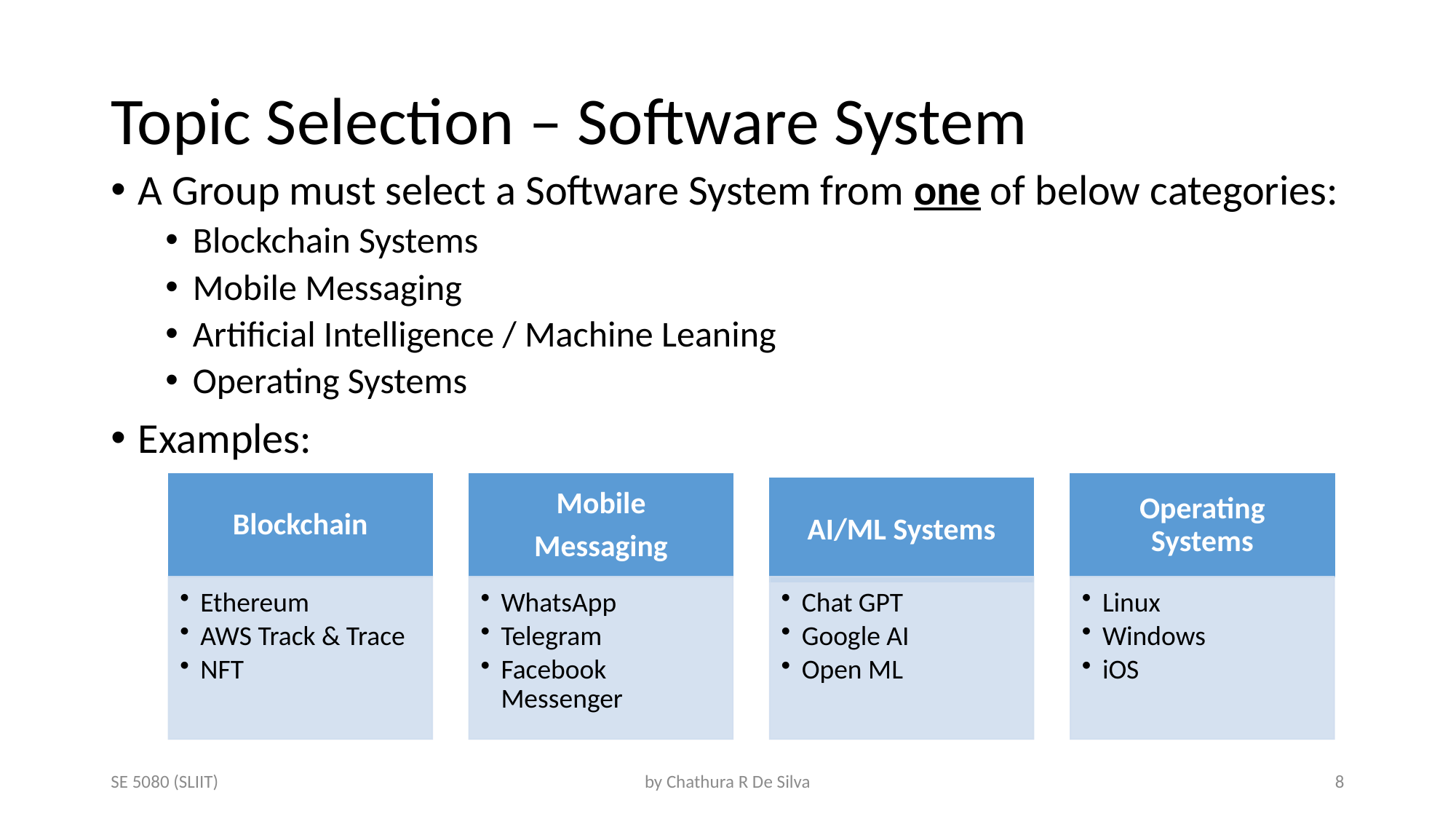

# Topic Selection – Software System
A Group must select a Software System from one of below categories:
Blockchain Systems
Mobile Messaging
Artificial Intelligence / Machine Leaning
Operating Systems
Examples:
Blockchain
Ethereum
AWS Track & Trace
NFT
Mobile
Messaging
WhatsApp
Telegram
Facebook Messenger
AI/ML Systems
Chat GPT
Google AI
Open ML
Operating Systems
Linux
Windows
iOS
SE 5080 (SLIIT)
by Chathura R De Silva
8